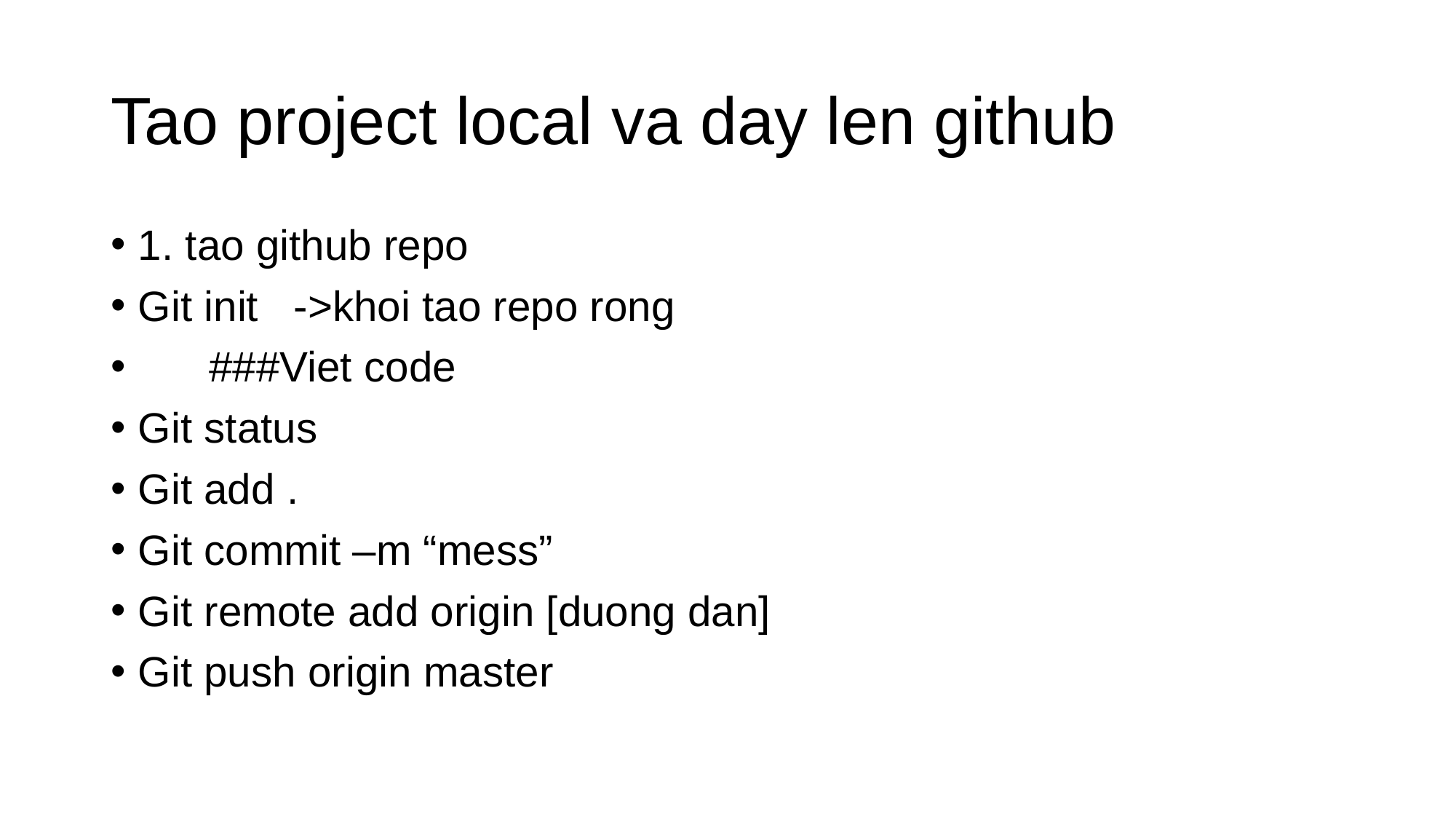

# Tao project local va day len github
1. tao github repo
Git init   ->khoi tao repo rong
      ###Viet code
Git status
Git add .
Git commit –m “mess”
Git remote add origin [duong dan]
Git push origin master